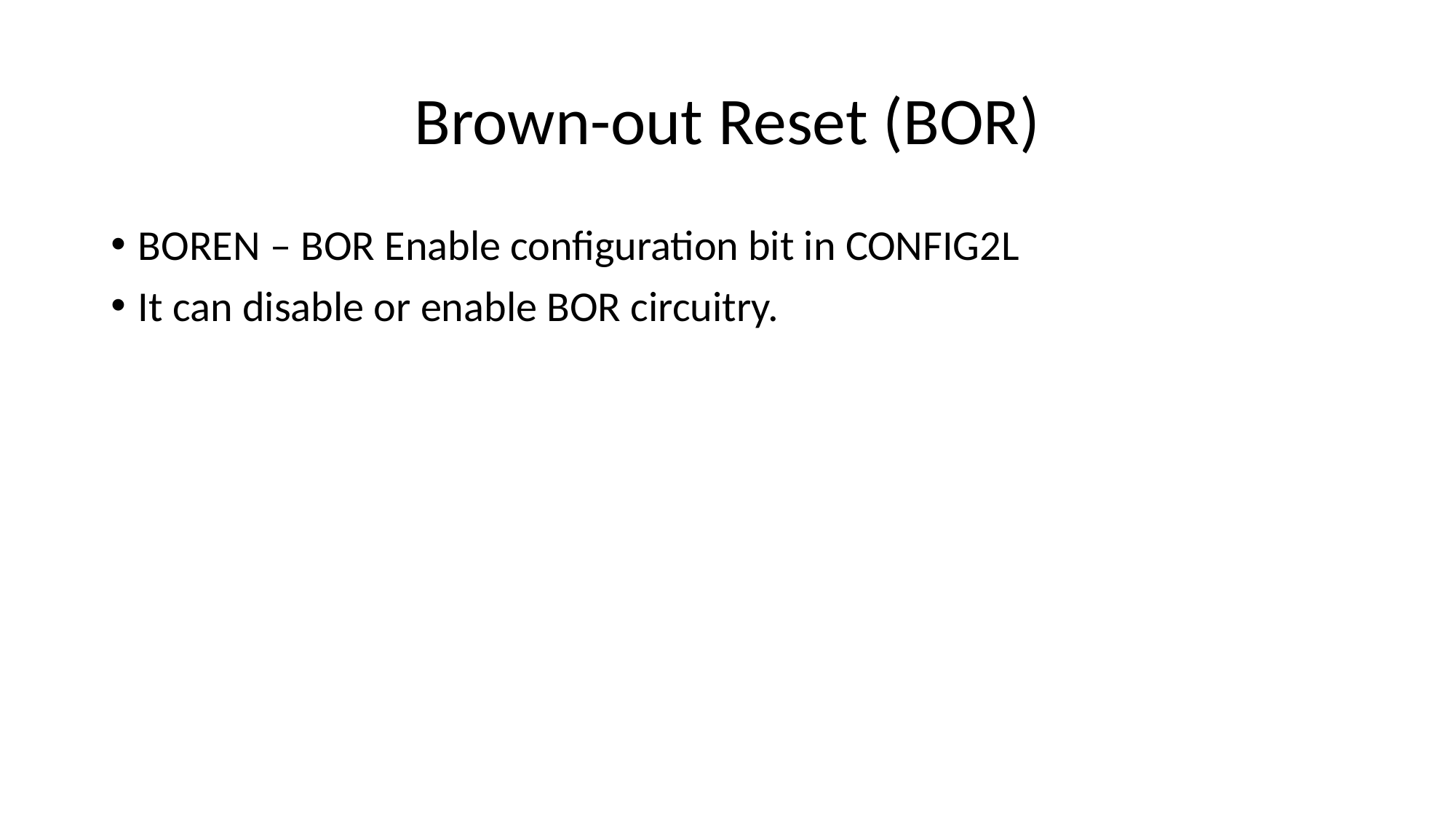

# Brown-out Reset (BOR)
BOREN – BOR Enable configuration bit in CONFIG2L
It can disable or enable BOR circuitry.